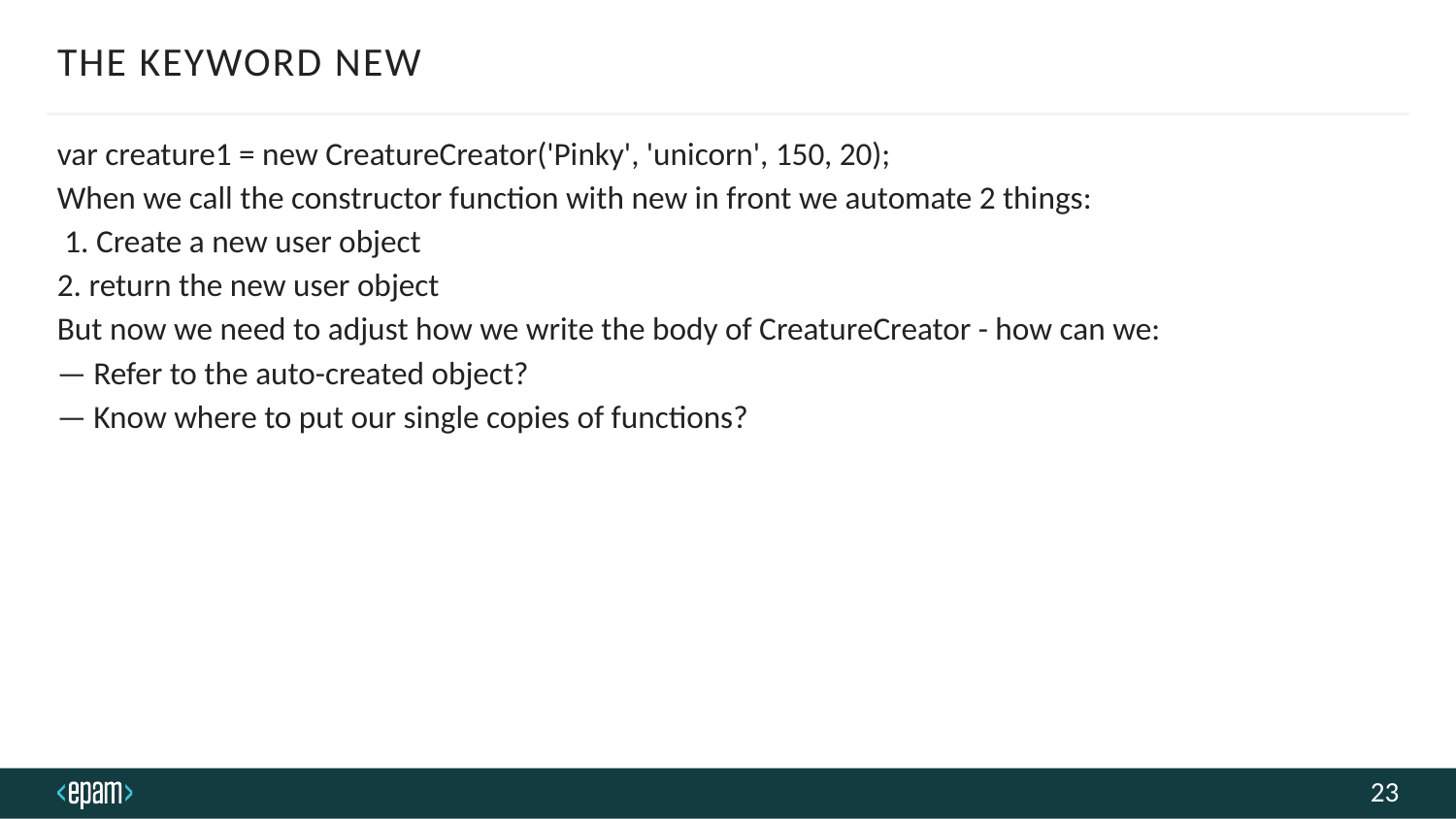

# THE KEYWORD NEW
var creature1 = new CreatureCreator('Pinky', 'unicorn', 150, 20);
When we call the constructor function with new in front we automate 2 things:
 1. Create a new user object
2. return the new user object
But now we need to adjust how we write the body of CreatureCreator - how can we:
— Refer to the auto-created object?
— Know where to put our single copies of functions?
23